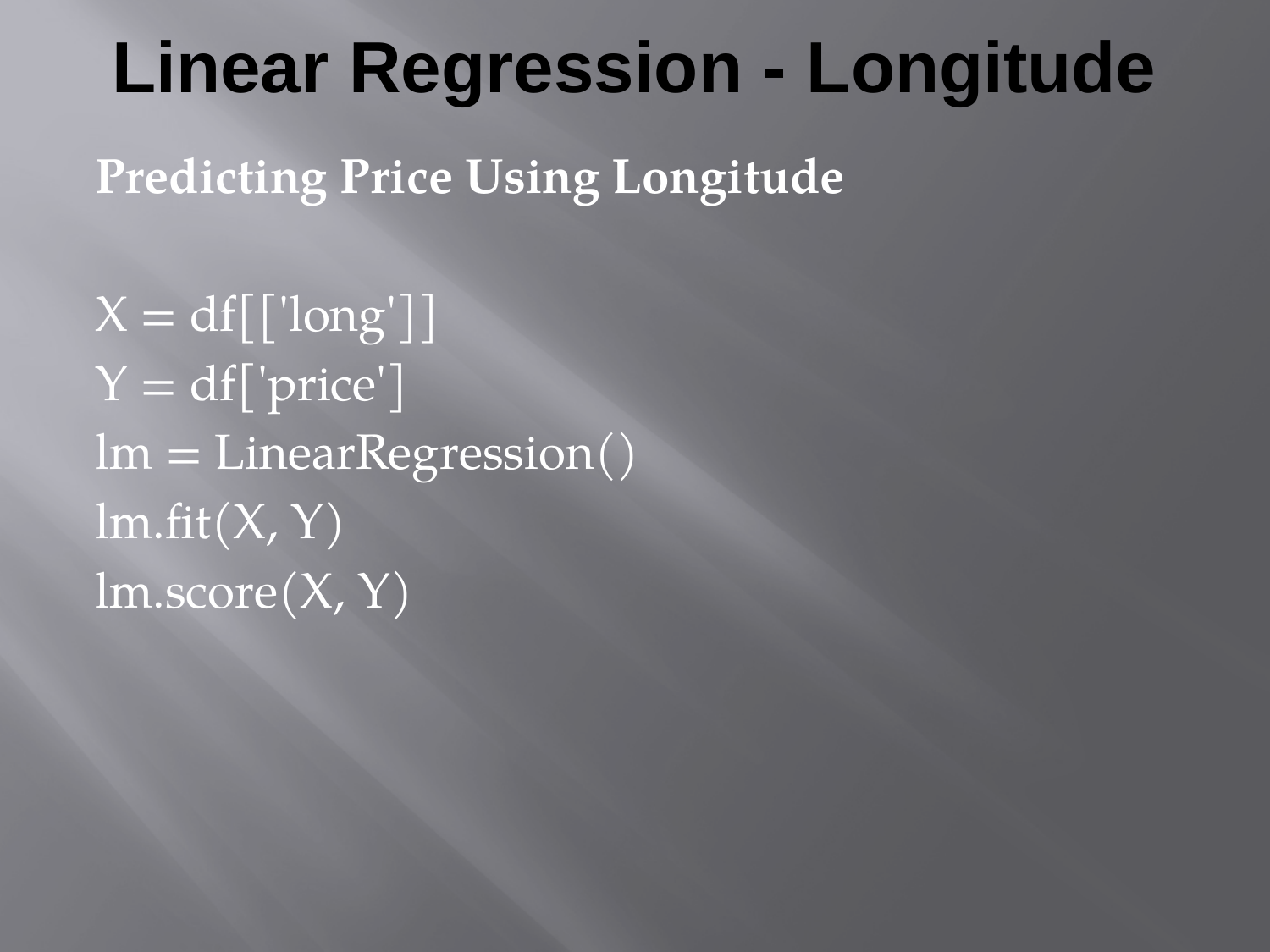

# Linear Regression - Longitude
Predicting Price Using Longitude

X = df[['long']]
Y = df['price']
lm = LinearRegression()
lm.fit(X, Y)
lm.score(X, Y)